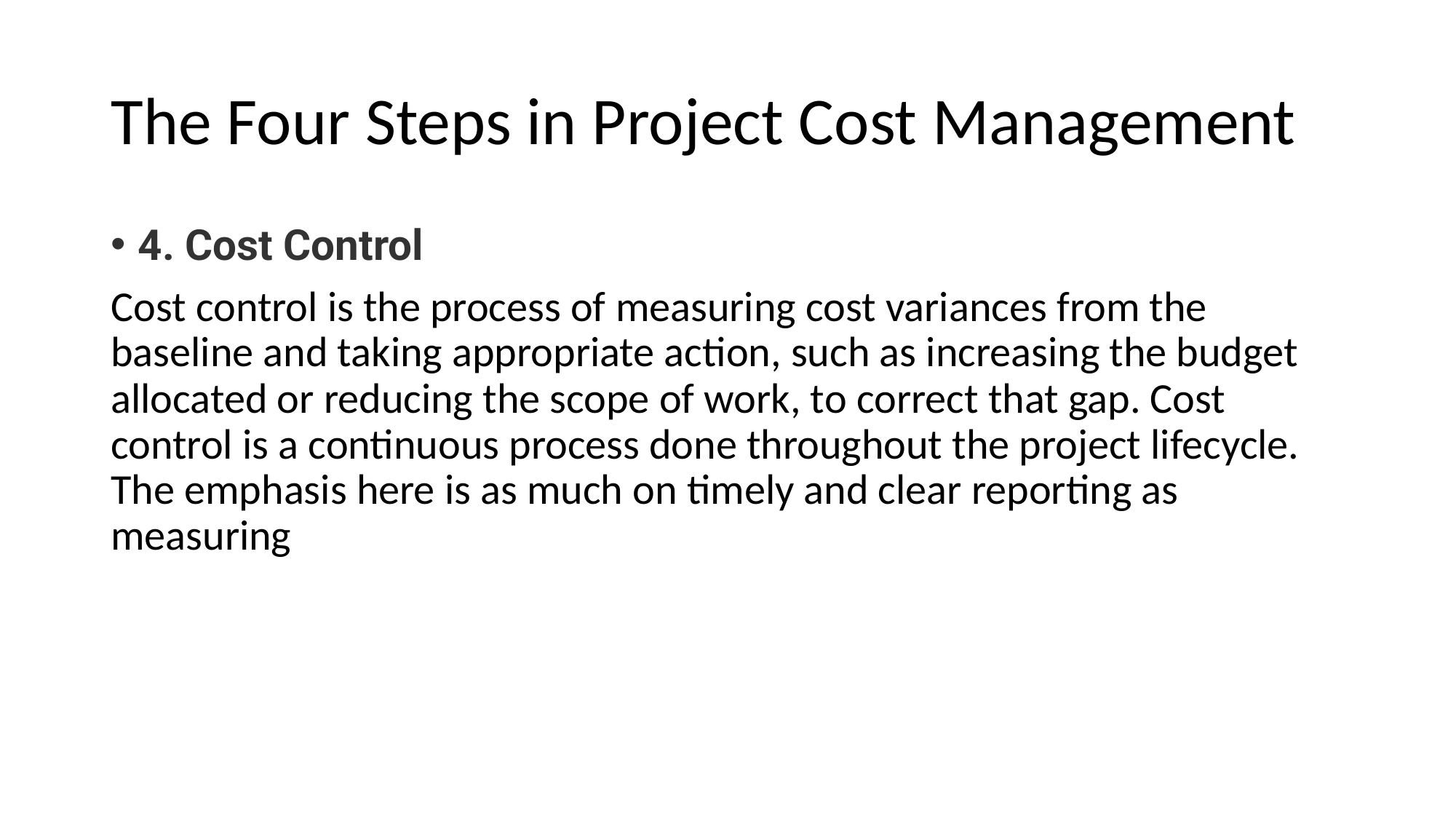

# The Four Steps in Project Cost Management
4. Cost Control
Cost control is the process of measuring cost variances from the baseline and taking appropriate action, such as increasing the budget allocated or reducing the scope of work, to correct that gap. Cost control is a continuous process done throughout the project lifecycle. The emphasis here is as much on timely and clear reporting as measuring